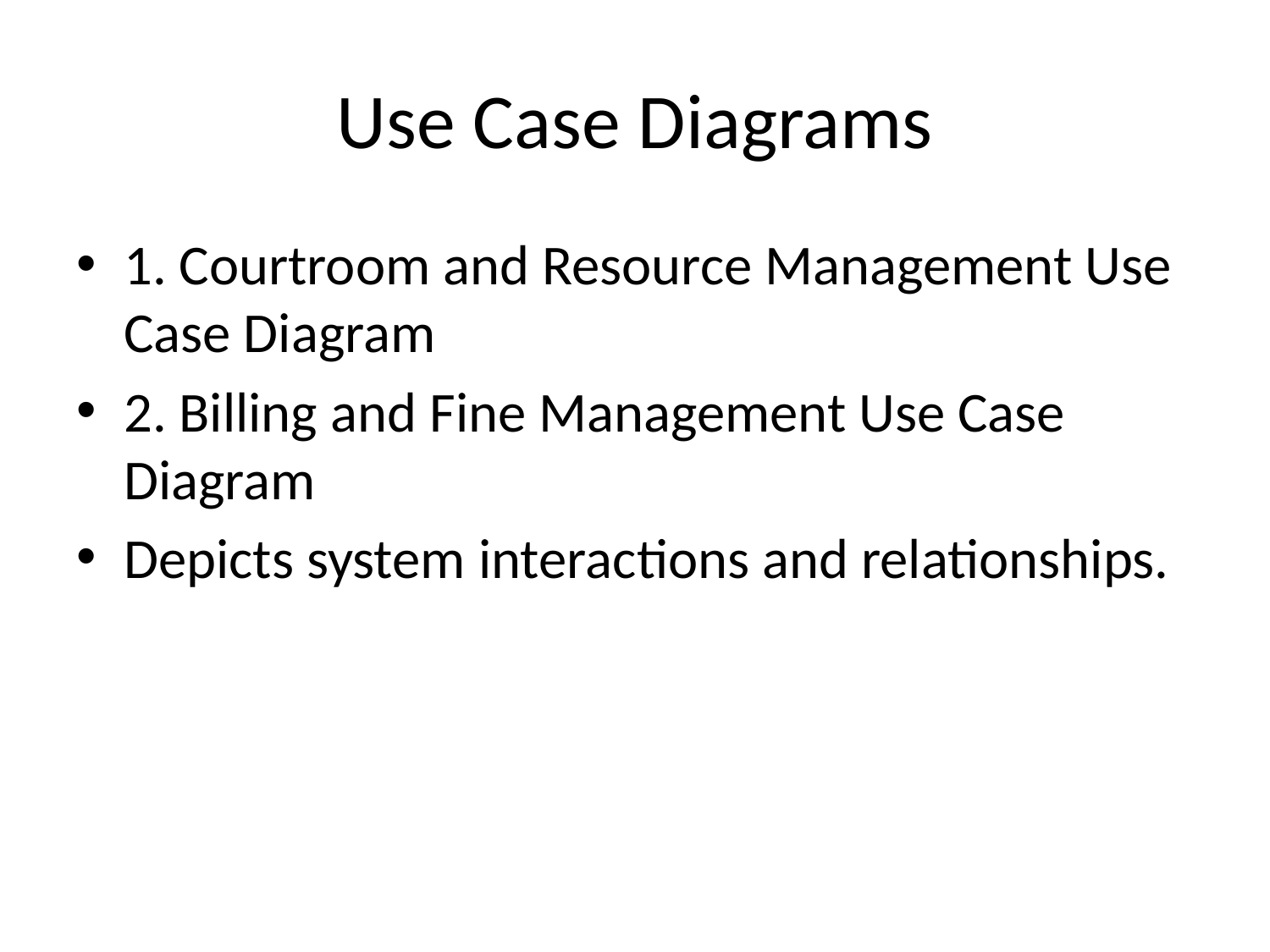

# Use Case Diagrams
1. Courtroom and Resource Management Use Case Diagram
2. Billing and Fine Management Use Case Diagram
Depicts system interactions and relationships.